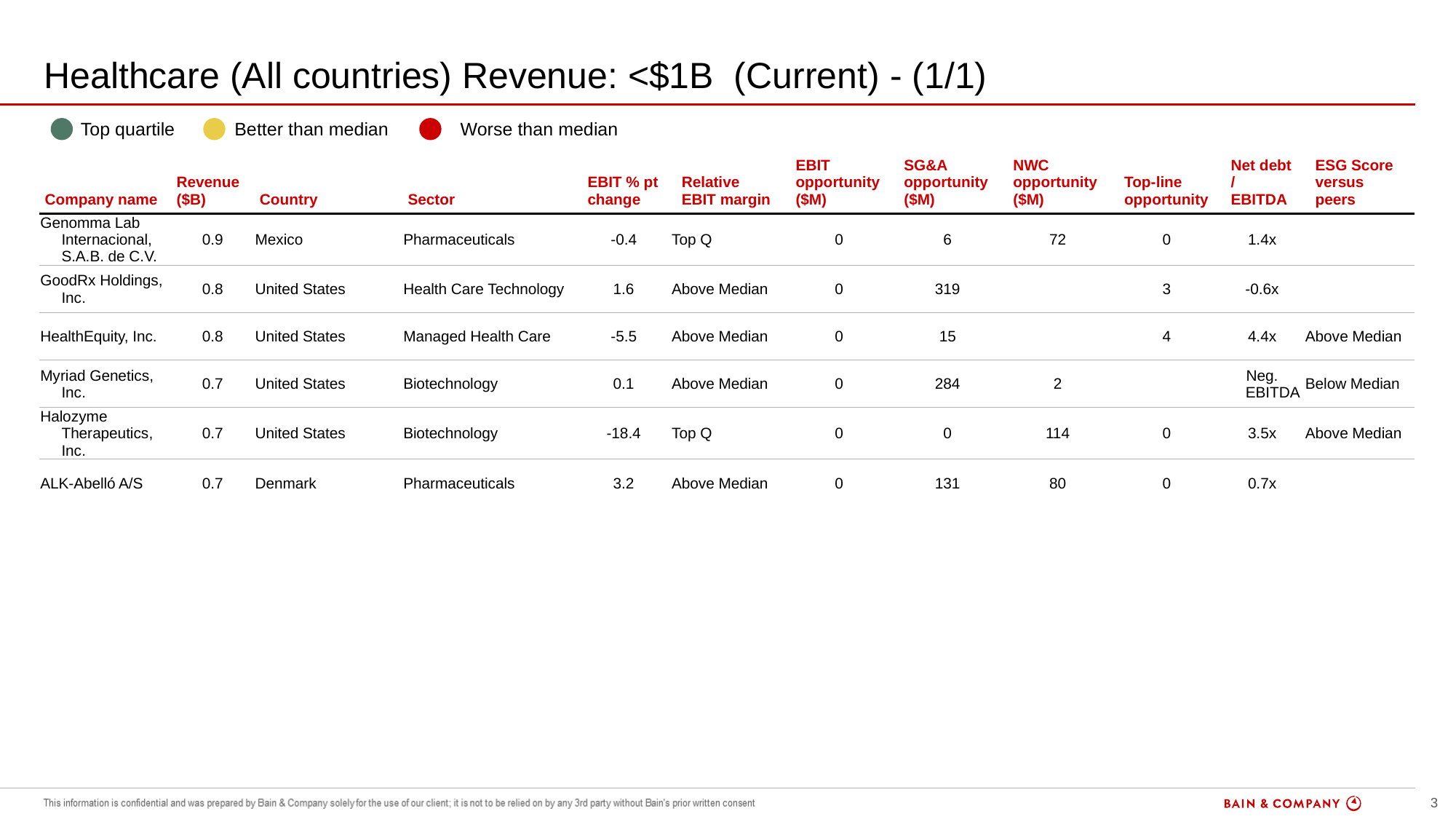

# Healthcare (All countries) Revenue: <$1B  (Current) - (1/1)
|  | Top quartile |  | Better than median |  | Worse than median |
| --- | --- | --- | --- | --- | --- |
| Company name | Revenue ($B) | Country | Sector | EBIT % pt change | Relative EBIT margin | EBIT opportunity ($M) | SG&A opportunity ($M) | NWC opportunity ($M) | Top-line opportunity | Net debt / EBITDA | ESG Score versus peers |
| --- | --- | --- | --- | --- | --- | --- | --- | --- | --- | --- | --- |
| Genomma Lab Internacional, S.A.B. de C.V. | 0.9 | Mexico | Pharmaceuticals | -0.4 | Top Q | 0 | 6 | 72 | 0 | 1.4x |  |
| GoodRx Holdings, Inc. | 0.8 | United States | Health Care Technology | 1.6 | Above Median | 0 | 319 |  | 3 | -0.6x |  |
| HealthEquity, Inc. | 0.8 | United States | Managed Health Care | -5.5 | Above Median | 0 | 15 |  | 4 | 4.4x | Above Median |
| Myriad Genetics, Inc. | 0.7 | United States | Biotechnology | 0.1 | Above Median | 0 | 284 | 2 |  | Neg. EBITDA | Below Median |
| Halozyme Therapeutics, Inc. | 0.7 | United States | Biotechnology | -18.4 | Top Q | 0 | 0 | 114 | 0 | 3.5x | Above Median |
| ALK-Abelló A/S | 0.7 | Denmark | Pharmaceuticals | 3.2 | Above Median | 0 | 131 | 80 | 0 | 0.7x |  |